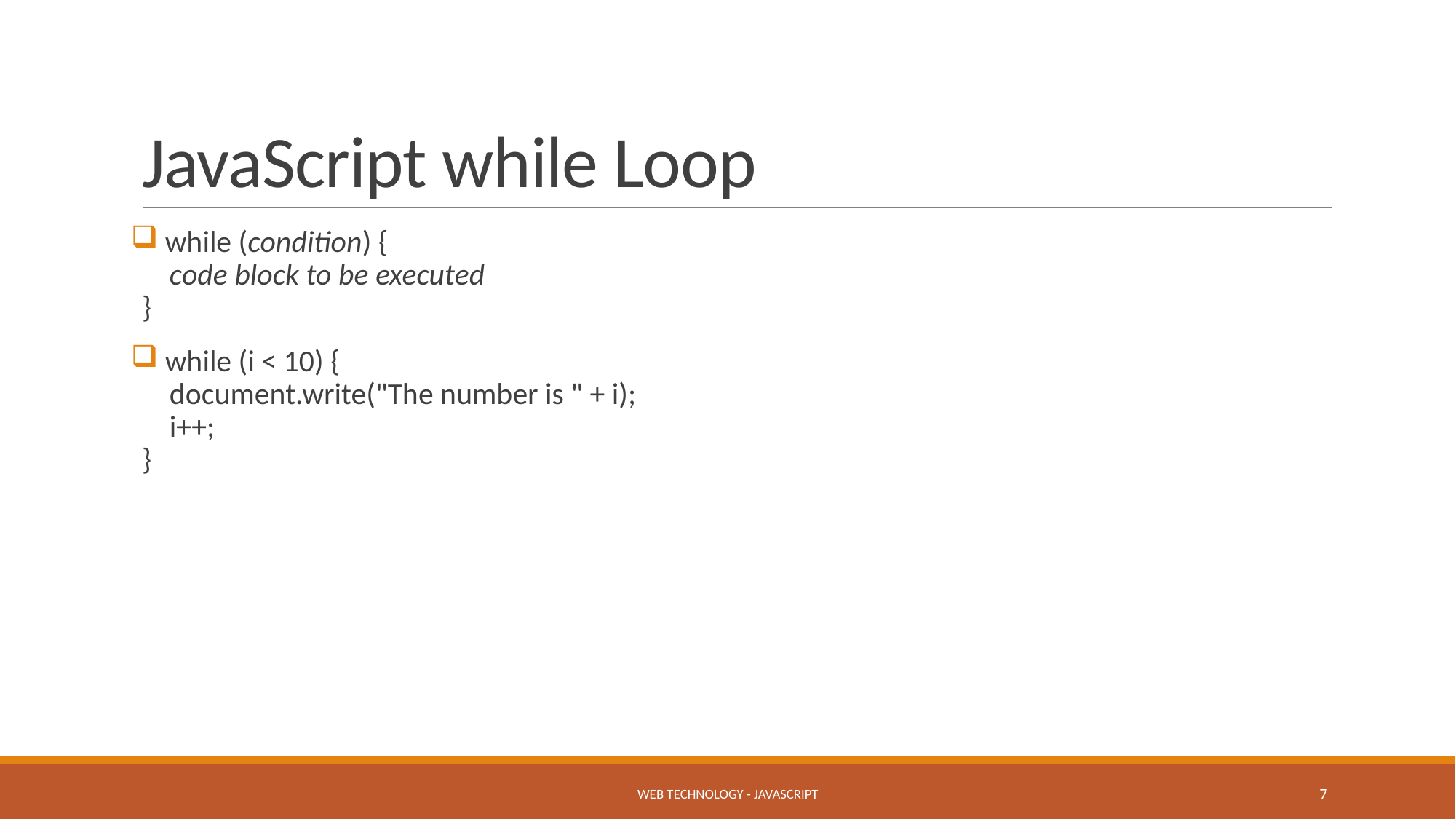

# JavaScript while Loop
 while (condition) {
    code block to be executed
}
 while (i < 10) {
    document.write("The number is " + i);
    i++;
}
Web Technology - JavaScript
7